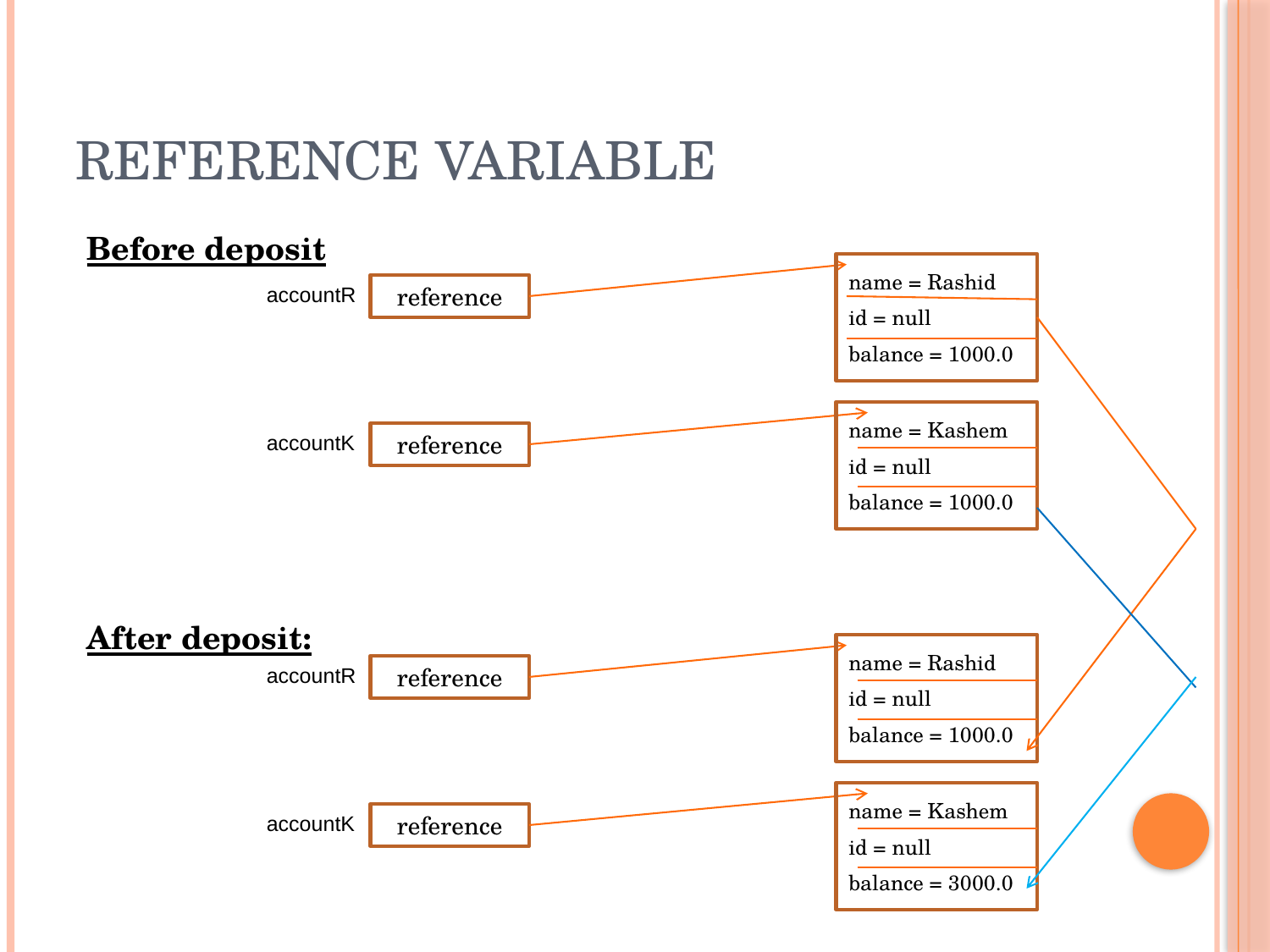

# Reference Variable
Before deposit

After deposit:
name = Rashid
id = null
balance = 1000.0
accountR
reference
name = Kashem
id = null
balance = 1000.0
accountK
reference
name = Rashid
id = null
balance = 1000.0
accountR
reference
name = Kashem
id = null
balance = 3000.0
accountK
reference